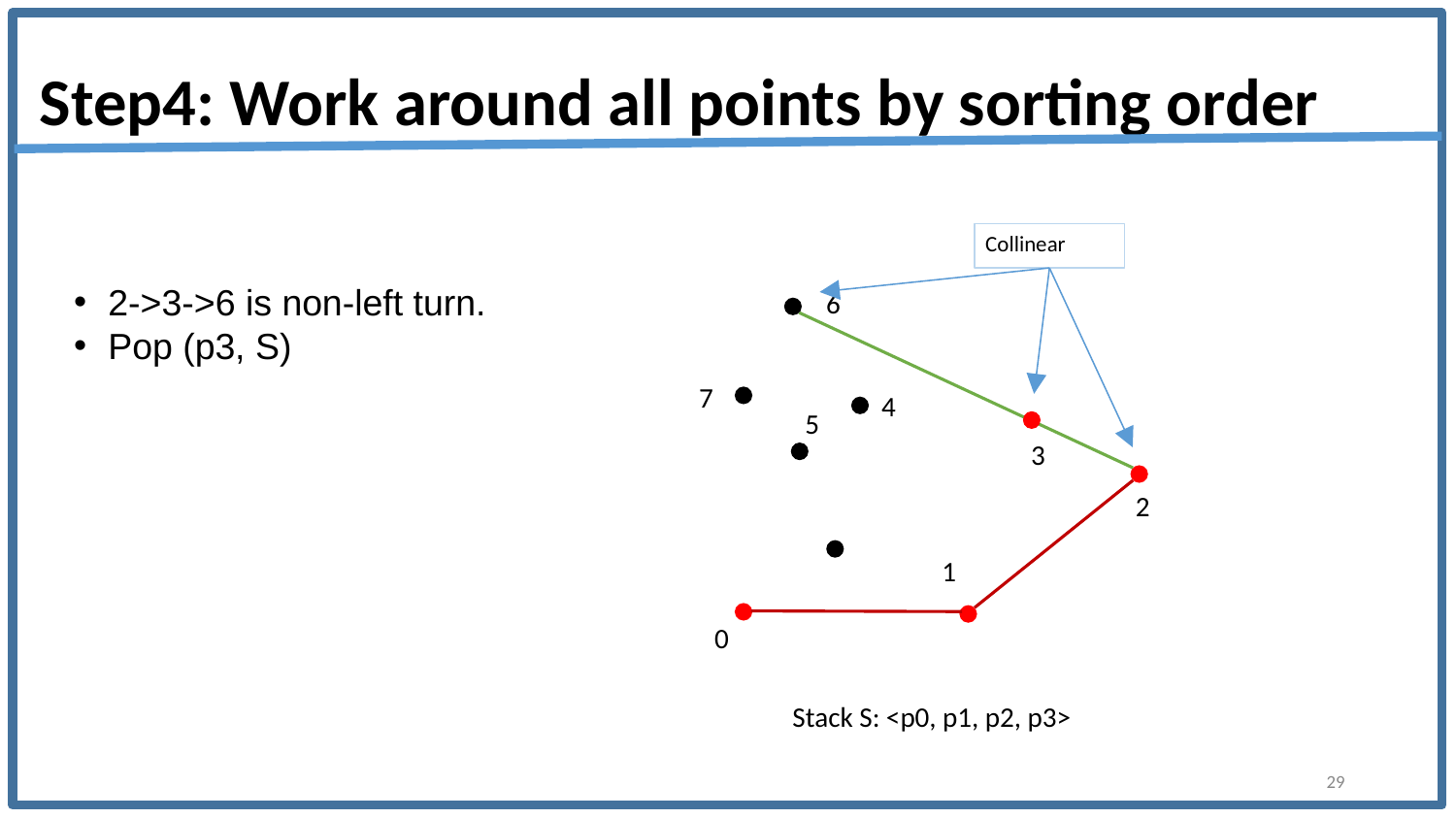

# Step4: Work around all points by sorting order
Collinear
2->3->6 is non-left turn.
Pop (p3, S)
6

7
4

5

3

2

1

0
Stack S: <p0, p1, p2, p3>
29